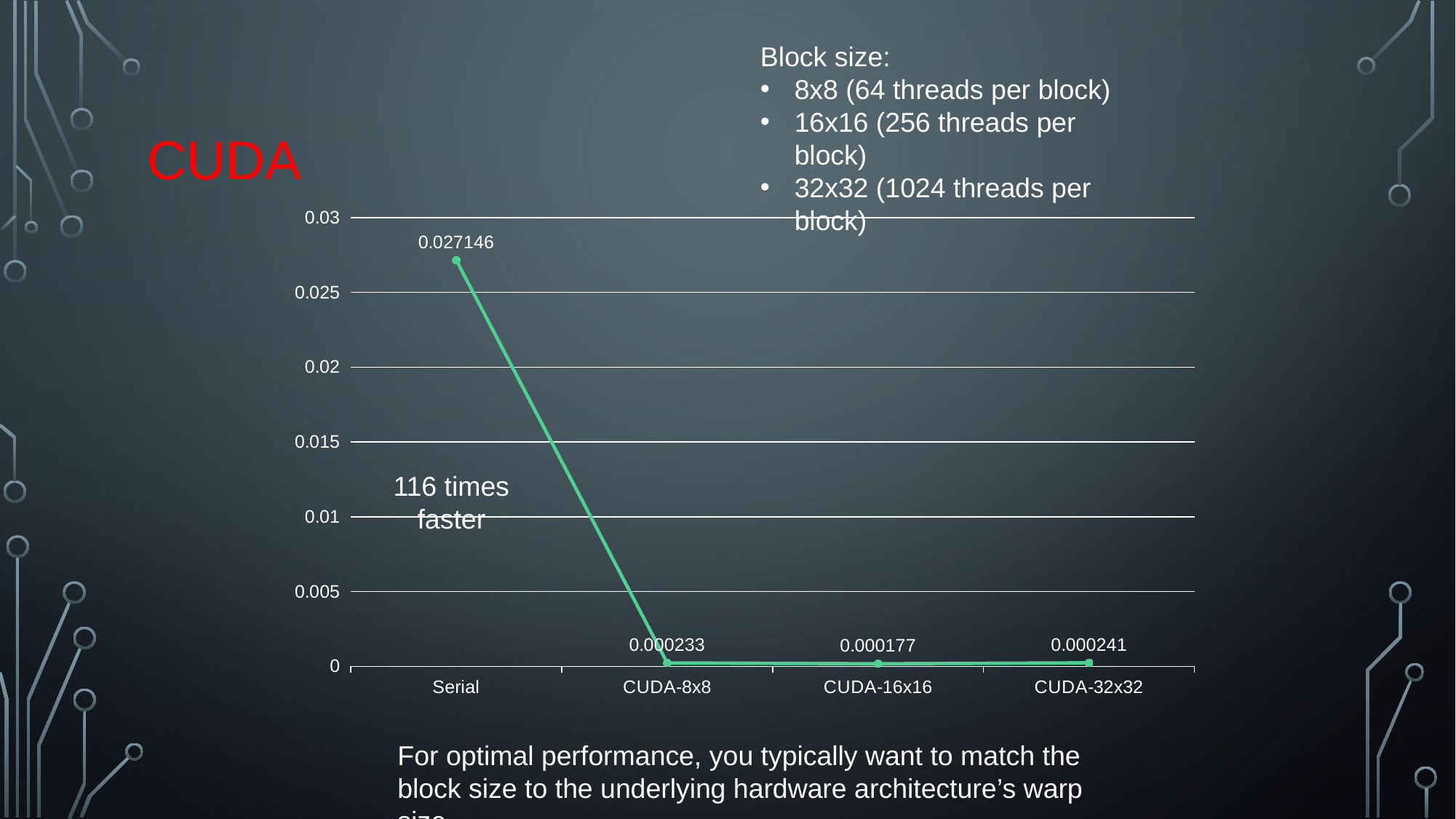

Block size:
8x8 (64 threads per block)
16x16 (256 threads per block)
32x32 (1024 threads per block)
# CUDA

### Chart

| Category | Seri 1 |
|---|---|
| Serial | 0.027146 |
| CUDA-8x8 | 0.000233 |
| CUDA-16x16 | 0.000177 |
| CUDA-32x32 | 0.000241 |
116 times faster
For optimal performance, you typically want to match the block size to the underlying hardware architecture’s warp size